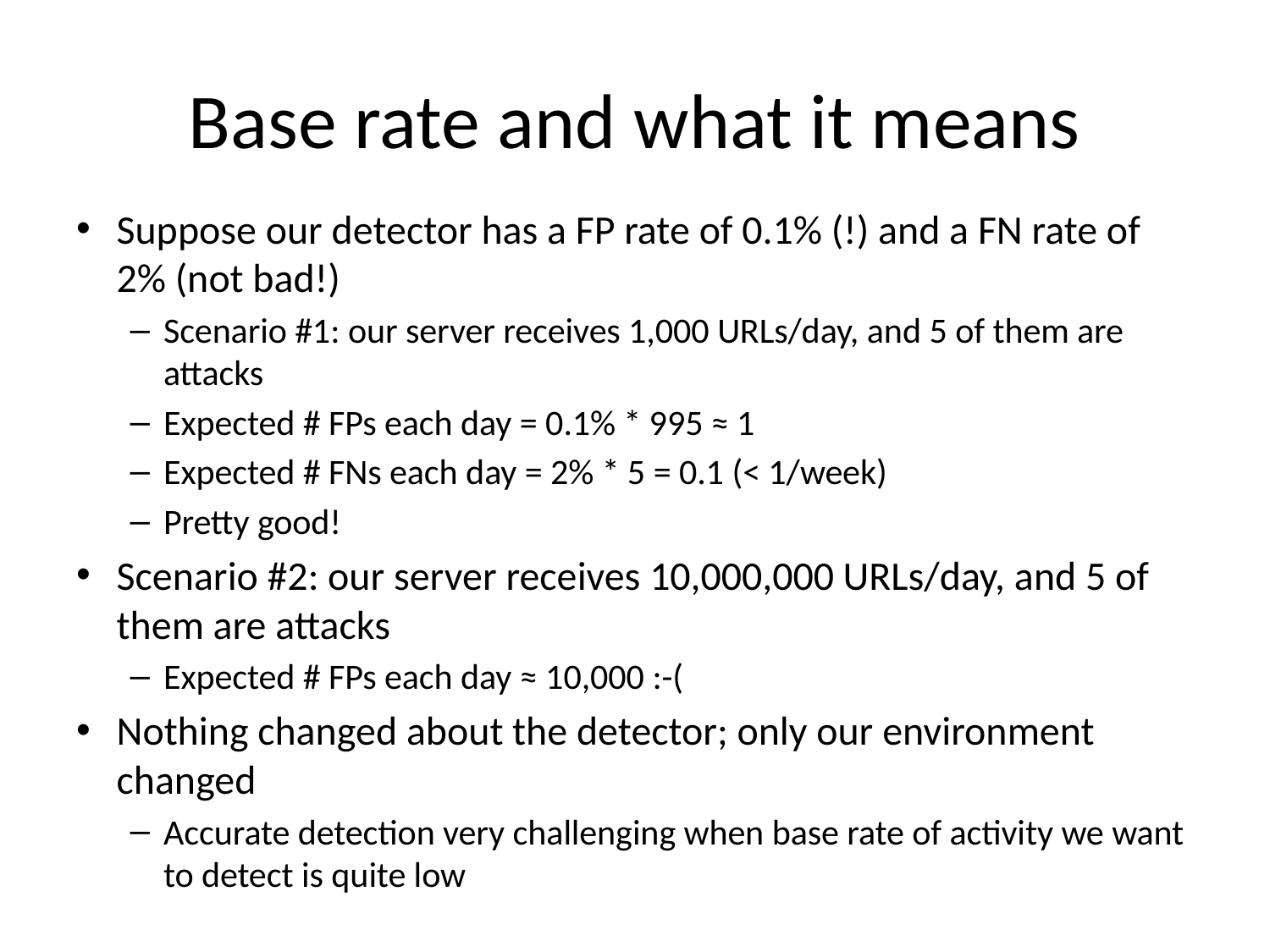

# Base rate and what it means
Suppose our detector has a FP rate of 0.1% (!) and a FN rate of 2% (not bad!)
Scenario #1: our server receives 1,000 URLs/day, and 5 of them are attacks
Expected # FPs each day = 0.1% * 995 ≈ 1
Expected # FNs each day = 2% * 5 = 0.1 (< 1/week)
Pretty good!
Scenario #2: our server receives 10,000,000 URLs/day, and 5 of them are attacks
Expected # FPs each day ≈ 10,000 :-(
Nothing changed about the detector; only our environment changed
Accurate detection very challenging when base rate of activity we want to detect is quite low